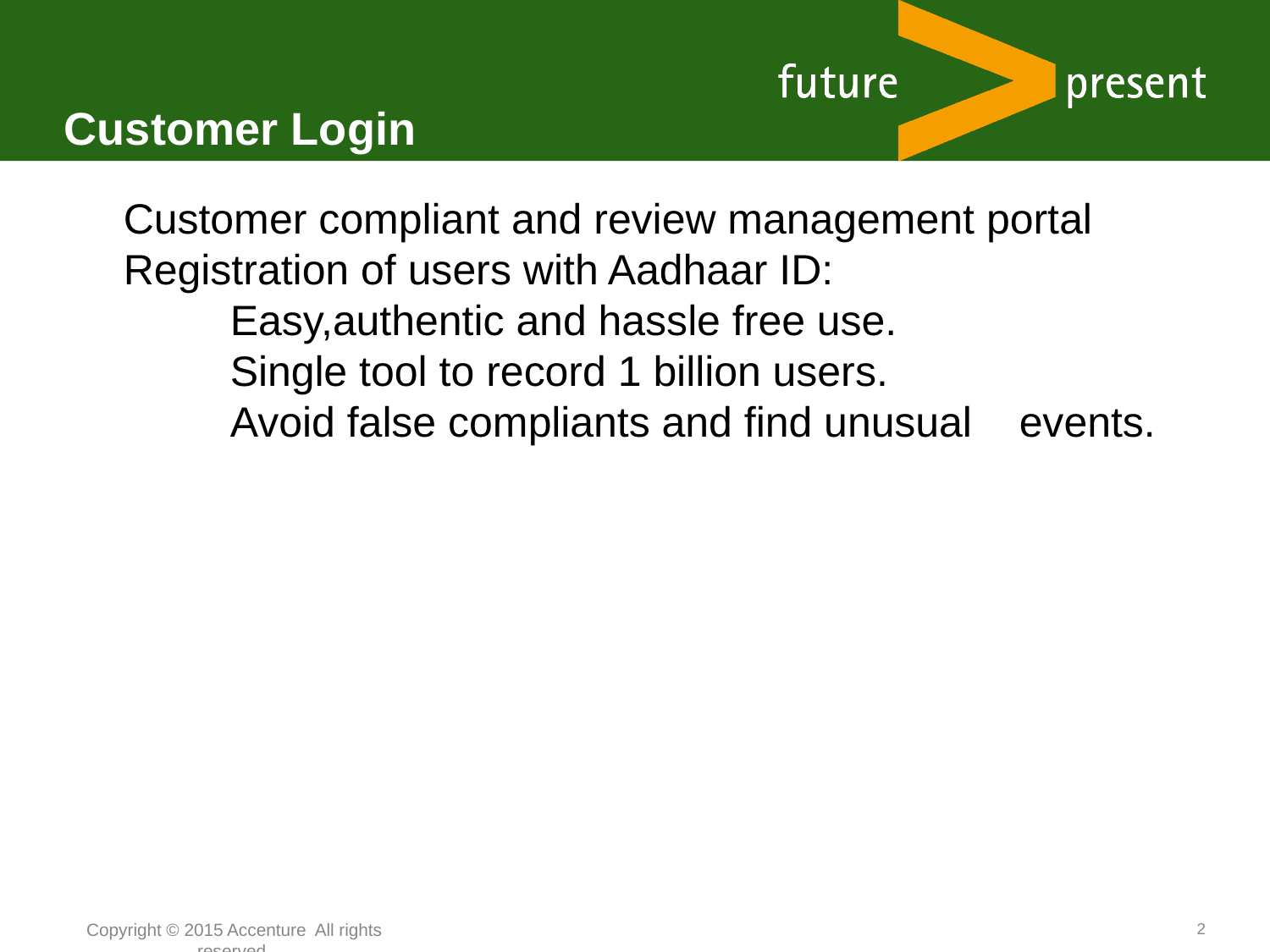

Customer Login
Customer compliant and review management portal
Registration of users with Aadhaar ID:
         Easy,authentic and hassle free use.
         Single tool to record 1 billion users.
         Avoid false compliants and find unusual    events.